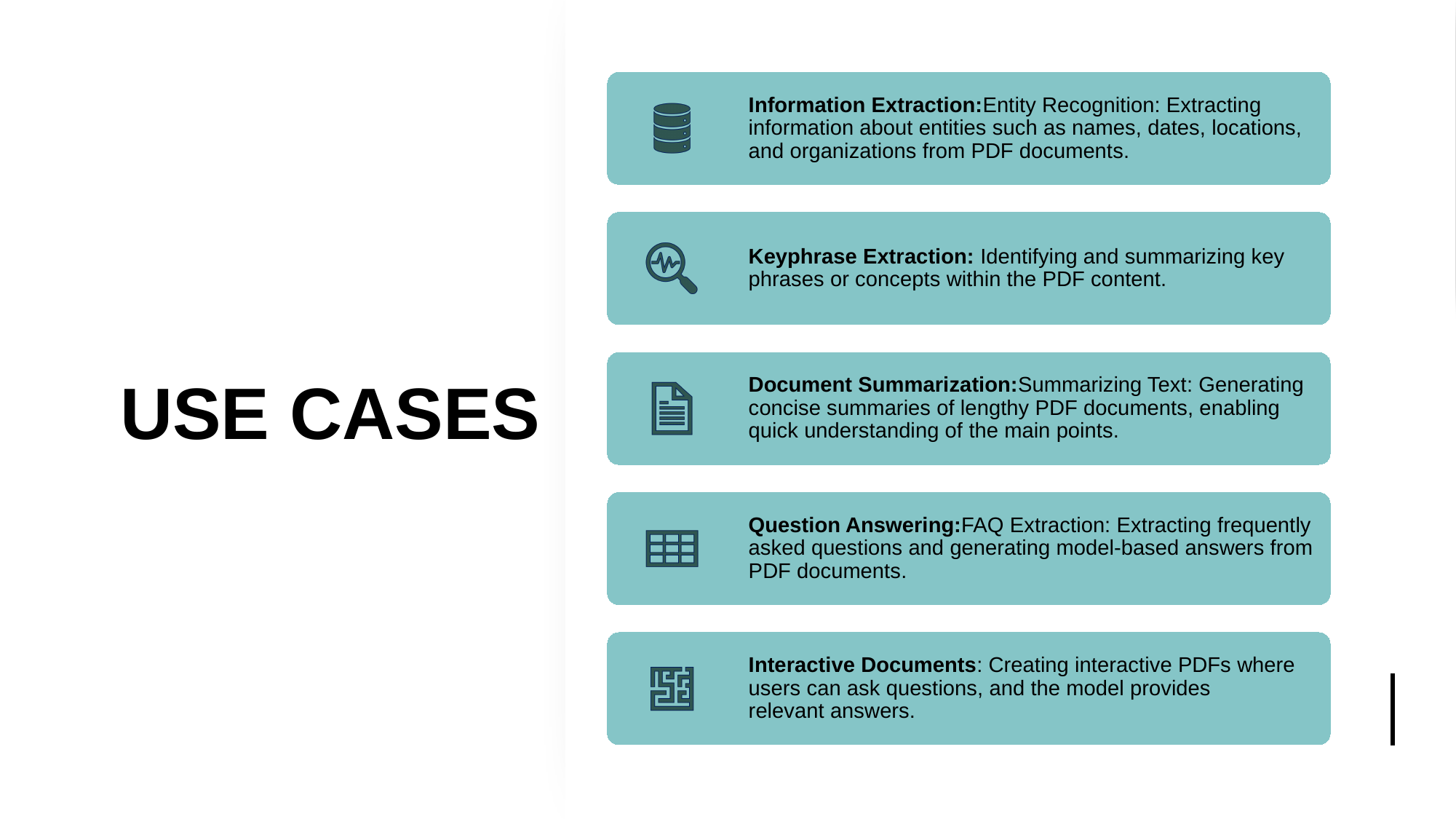

Information Extraction:Entity Recognition: Extracting information about entities such as names, dates, locations, and organizations from PDF documents.
Keyphrase Extraction: Identifying and summarizing key phrases or concepts within the PDF content.
Document Summarization:Summarizing Text: Generating concise summaries of lengthy PDF documents, enabling quick understanding of the main points.
Question Answering:FAQ Extraction: Extracting frequently asked questions and generating model-based answers from PDF documents.
Interactive Documents: Creating interactive PDFs where users can ask questions, and the model provides relevant answers.
# USE CASES